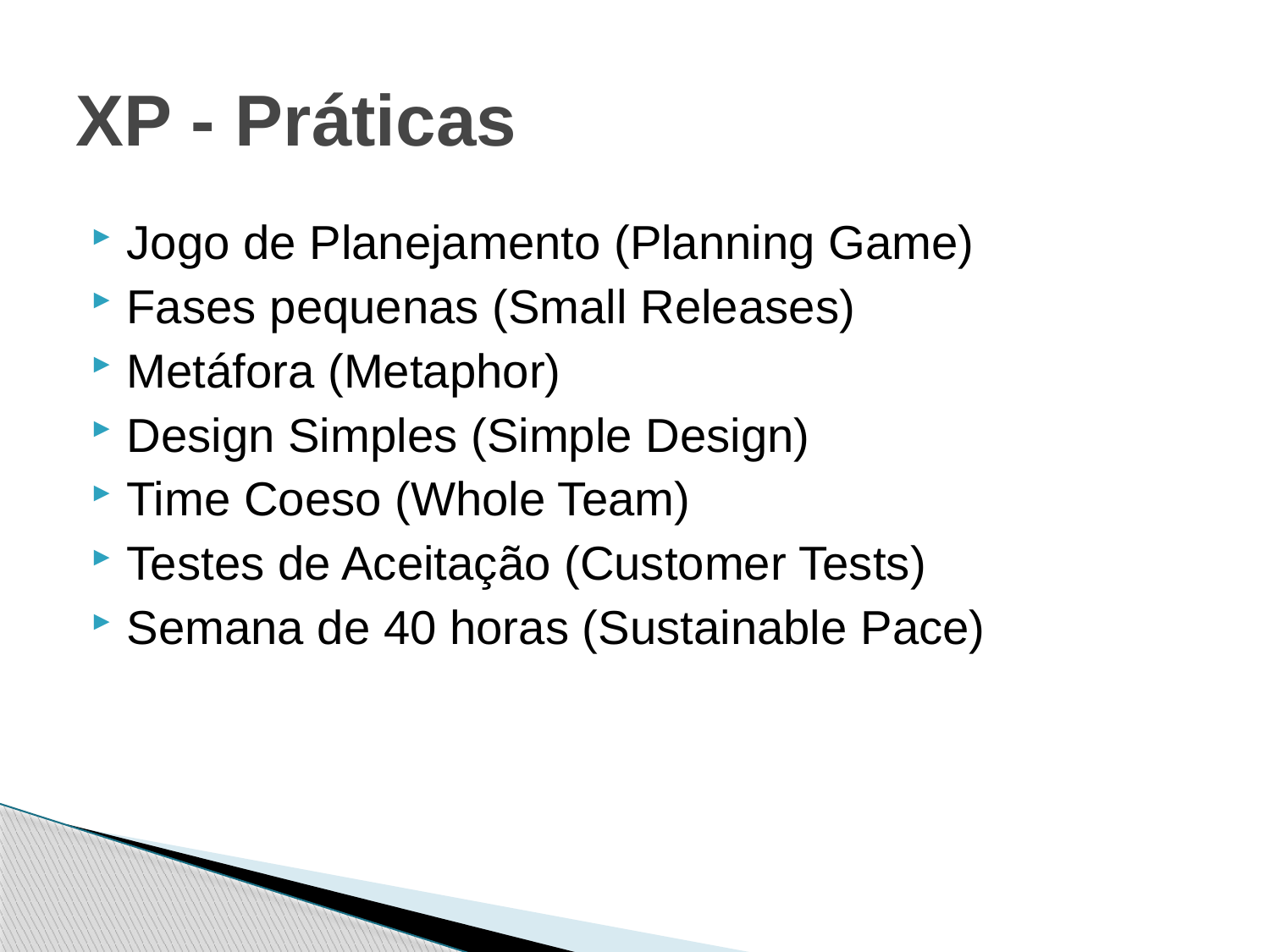

# XP - Práticas
Jogo de Planejamento (Planning Game)
Fases pequenas (Small Releases)
Metáfora (Metaphor)
Design Simples (Simple Design)
Time Coeso (Whole Team)
Testes de Aceitação (Customer Tests)
Semana de 40 horas (Sustainable Pace)